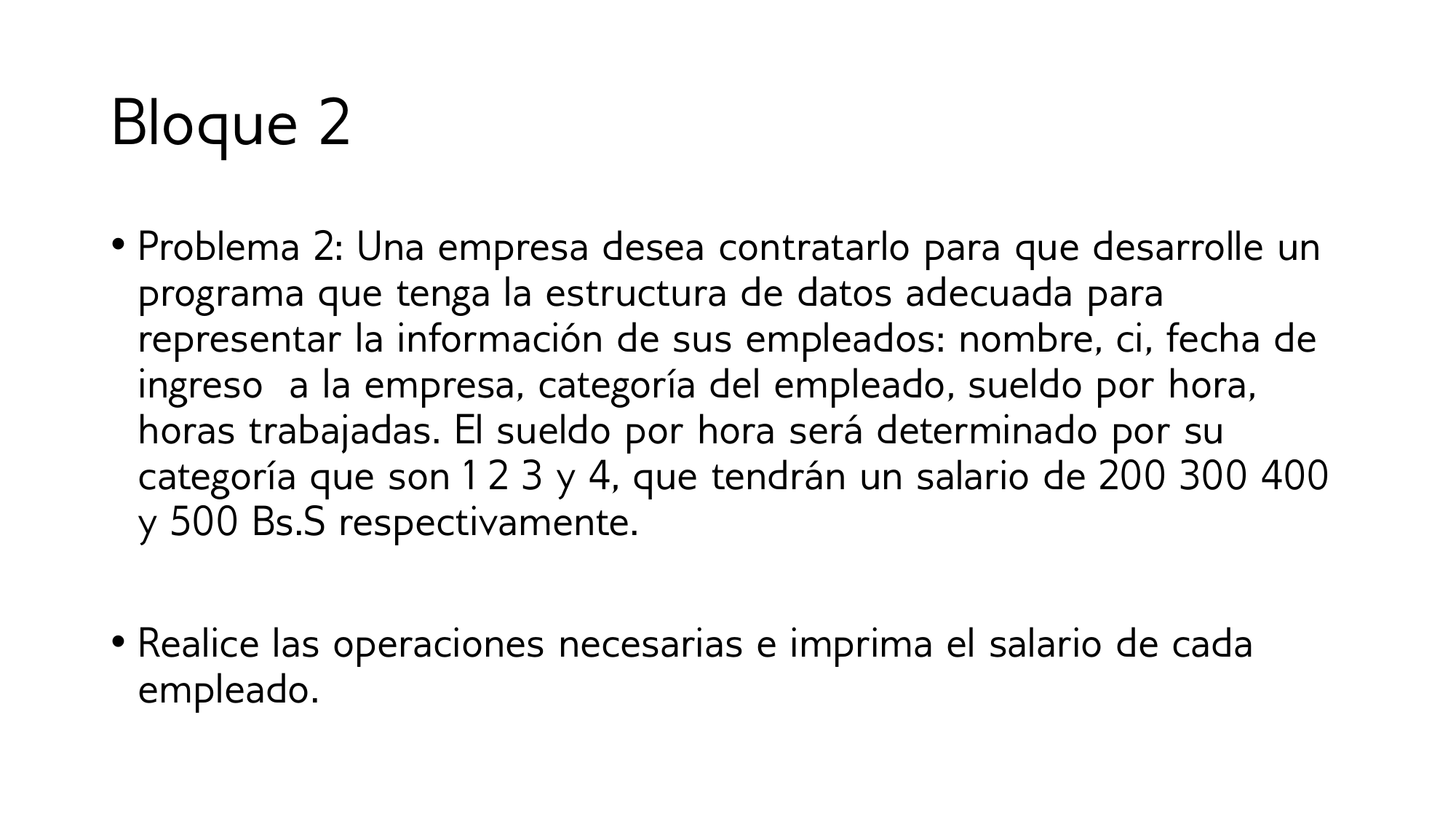

# Bloque 2
Problema 2: Una empresa desea contratarlo para que desarrolle un programa que tenga la estructura de datos adecuada para representar la información de sus empleados: nombre, ci, fecha de ingreso  a la empresa, categoría del empleado, sueldo por hora, horas trabajadas. El sueldo por hora será determinado por su categoría que son 1 2 3 y 4, que tendrán un salario de 200 300 400 y 500 Bs.S respectivamente.

Realice las operaciones necesarias e imprima el salario de cada empleado.